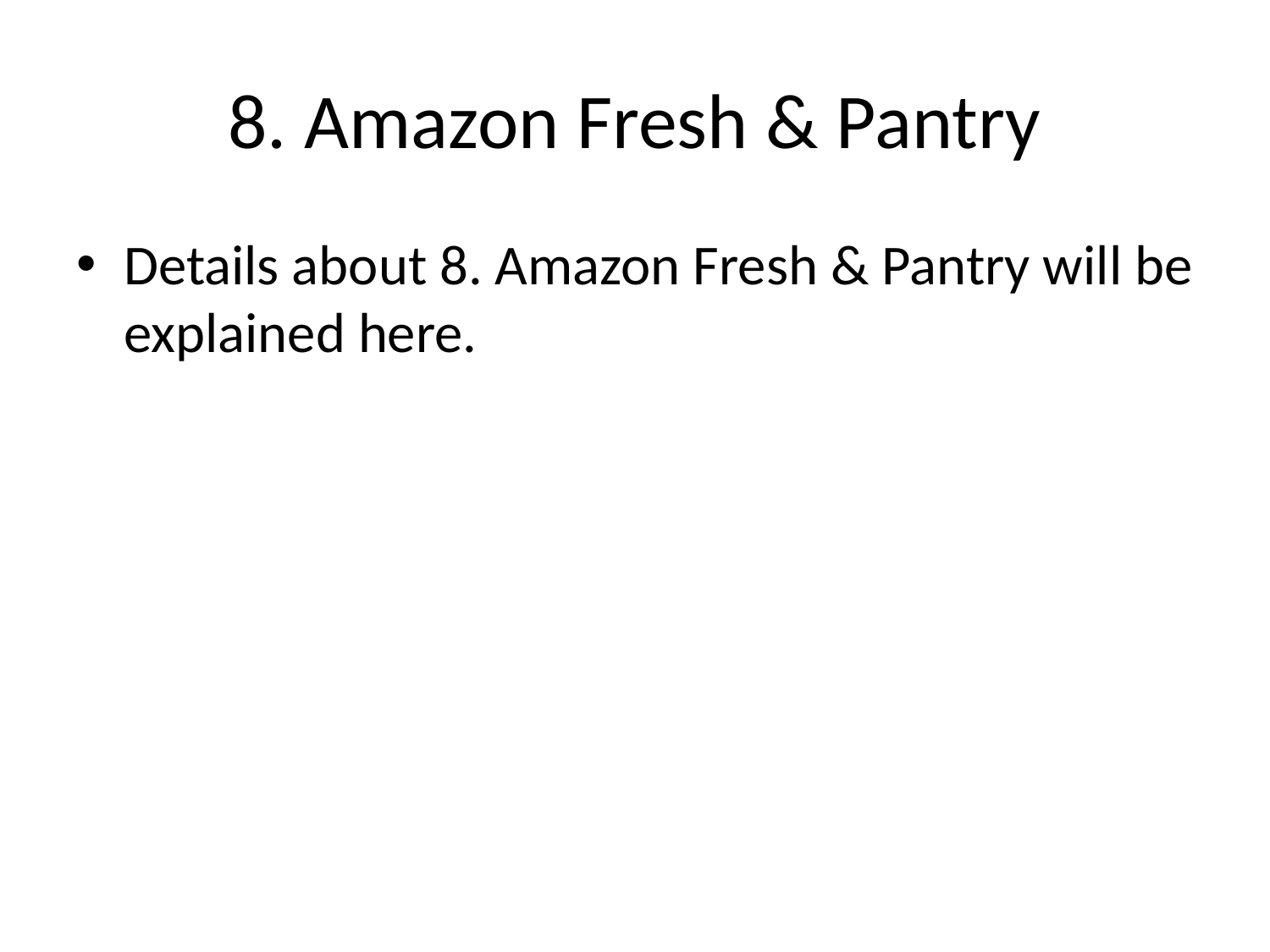

# 8. Amazon Fresh & Pantry
Details about 8. Amazon Fresh & Pantry will be explained here.